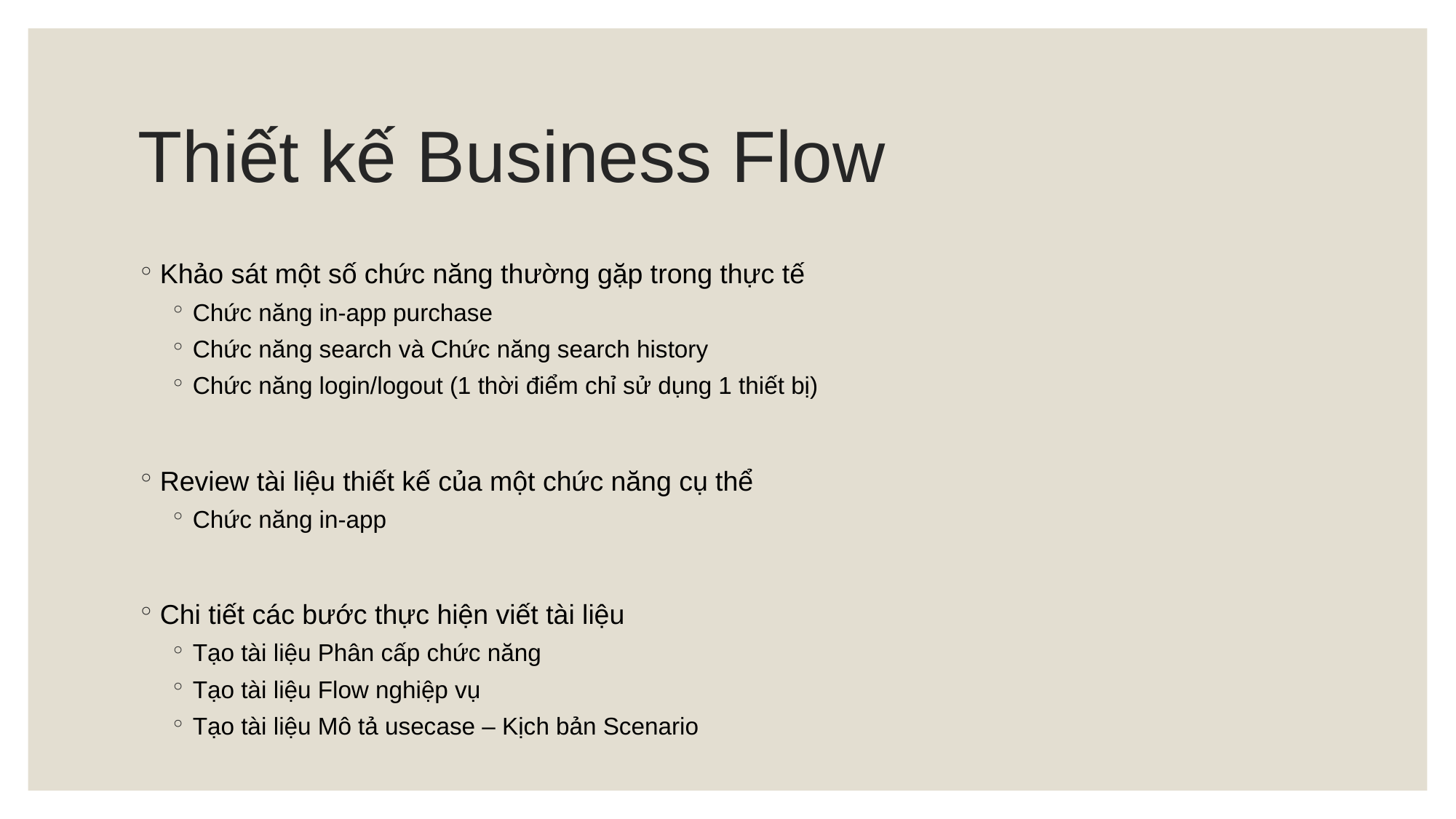

# Thiết kế Business Flow
Khảo sát một số chức năng thường gặp trong thực tế
Chức năng in-app purchase
Chức năng search và Chức năng search history
Chức năng login/logout (1 thời điểm chỉ sử dụng 1 thiết bị)

Review tài liệu thiết kế của một chức năng cụ thể
Chức năng in-app

Chi tiết các bước thực hiện viết tài liệu
Tạo tài liệu Phân cấp chức năng
Tạo tài liệu Flow nghiệp vụ
Tạo tài liệu Mô tả usecase – Kịch bản Scenario